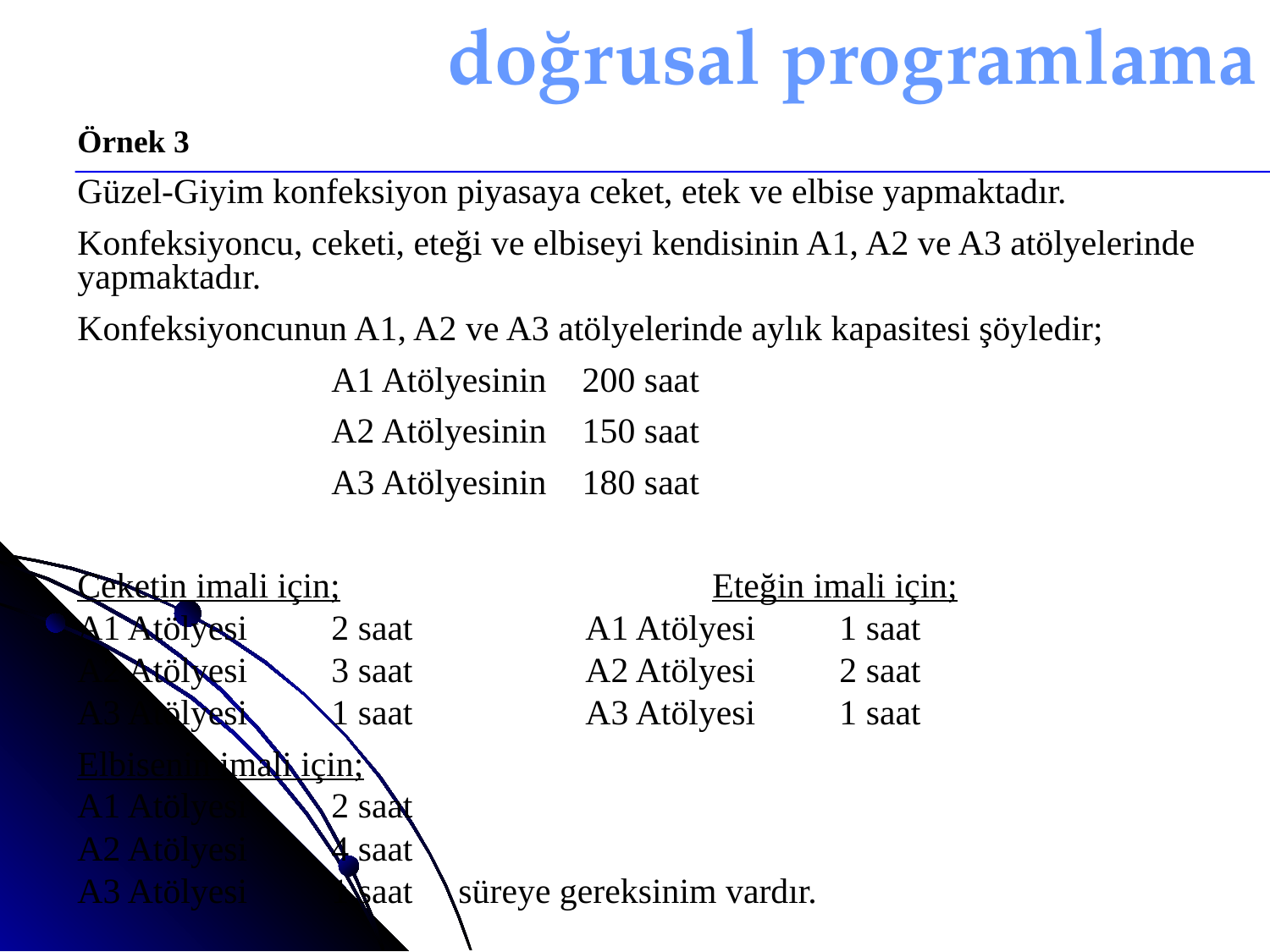

doğrusal programlama
Örnek 3
Güzel-Giyim konfeksiyon piyasaya ceket, etek ve elbise yapmaktadır.
Konfeksiyoncu, ceketi, eteği ve elbiseyi kendisinin A1, A2 ve A3 atölyelerinde yapmaktadır.
Konfeksiyoncunun A1, A2 ve A3 atölyelerinde aylık kapasitesi şöyledir;
		A1 Atölyesinin    200 saat
		A2 Atölyesinin    150 saat
		A3 Atölyesinin    180 saat

Ceketin imali için;			Eteğin imali için;
A1 Atölyesi	2 saat		A1 Atölyesi	1 saat
A2 Atölyesi	3 saat		A2 Atölyesi 	2 saat
A3 Atölyesi	1 saat		A3 Atölyesi 	1 saat
Elbisenin imali için;
A1 Atölyesi	2 saat
A2 Atölyesi	4 saat
A3 Atölyesi	1 saat	süreye gereksinim vardır.